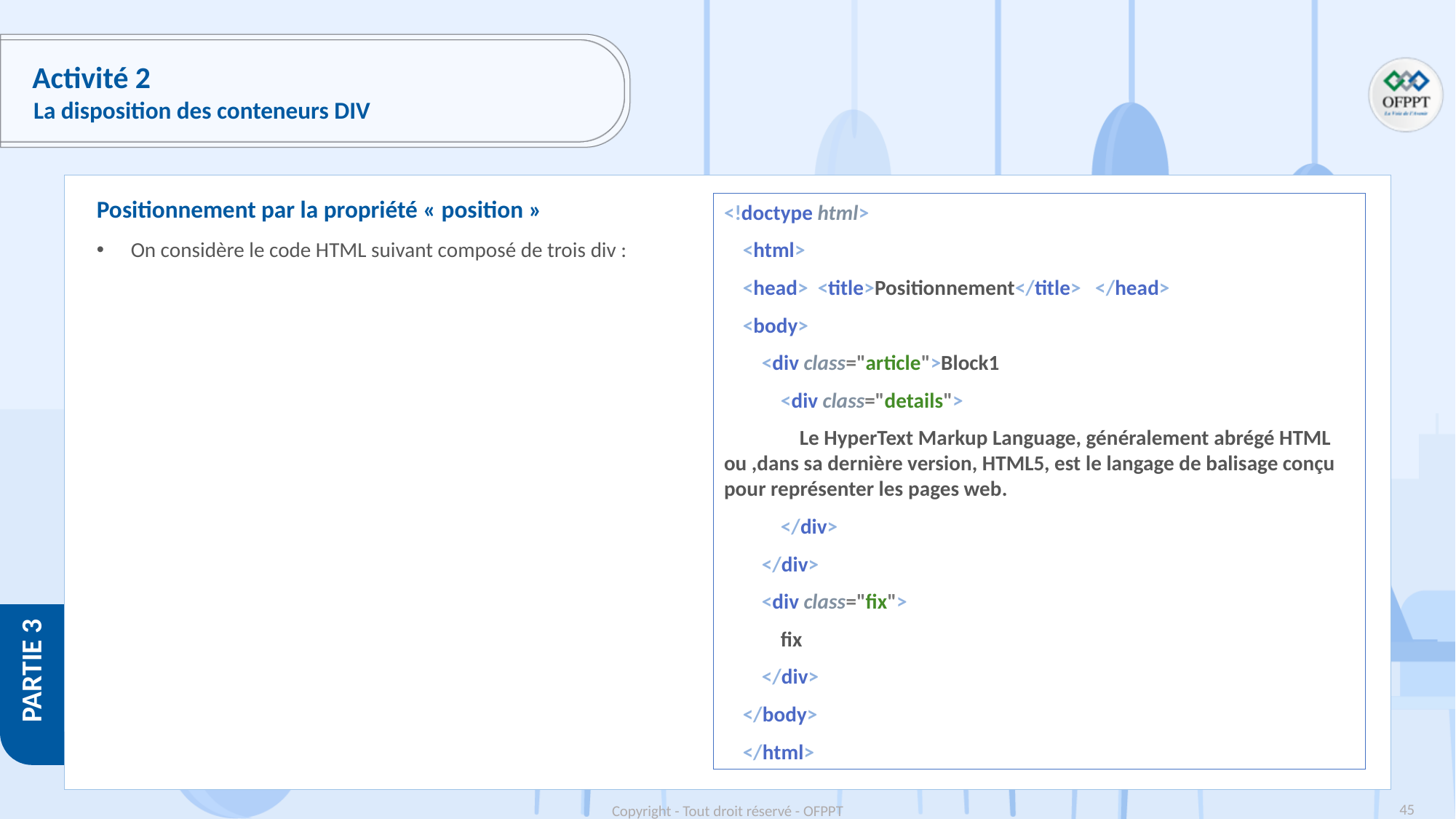

# Activité 2
La disposition des conteneurs DIV
Positionnement par la propriété « position »
<!doctype html>
    <html>
    <head>  <title>Positionnement</title>   </head>
    <body>
        <div class="article">Block1
            <div class="details">
                Le HyperText Markup Language, généralement abrégé HTML ou ,dans sa dernière version, HTML5, est le langage de balisage conçu pour représenter les pages web.
            </div>
        </div>
        <div class="fix">
            fix
        </div>
    </body>
    </html>
On considère le code HTML suivant composé de trois div :